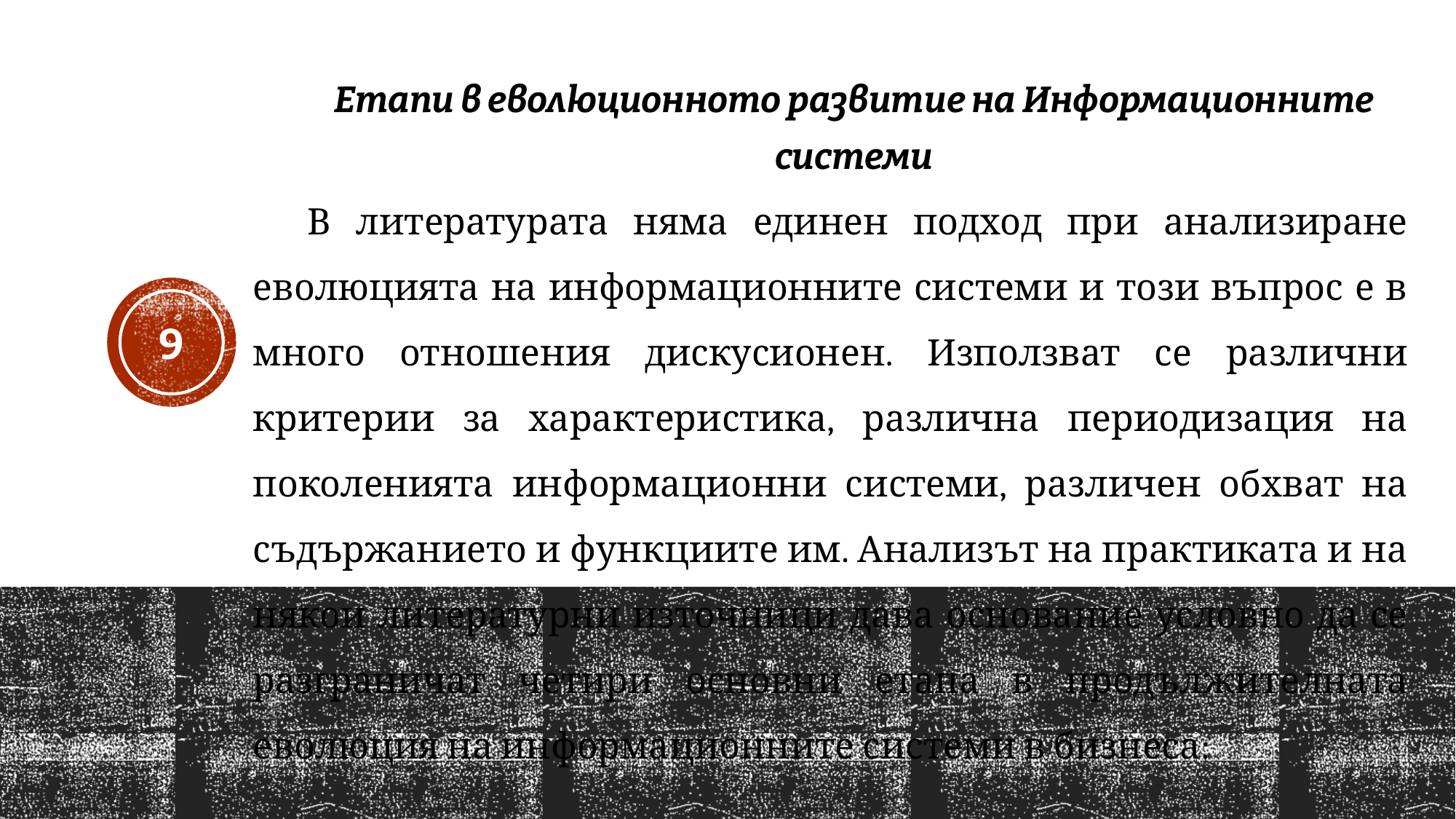

Етапи в еволюционното развитие на Информационните системи
В литературата няма единен подход при анализиране еволюцията на информационните системи и този въпрос е в много отношения дискусионен. Използват се различни критерии за характеристика, различна периодизация на поколенията информационни системи, различен обхват на съдържанието и функциите им. Анализът на практиката и на някои литературни източници дава основание условно да се разграничат четири основни етапа в продължителната еволюция на информационните системи в бизнеса:
9